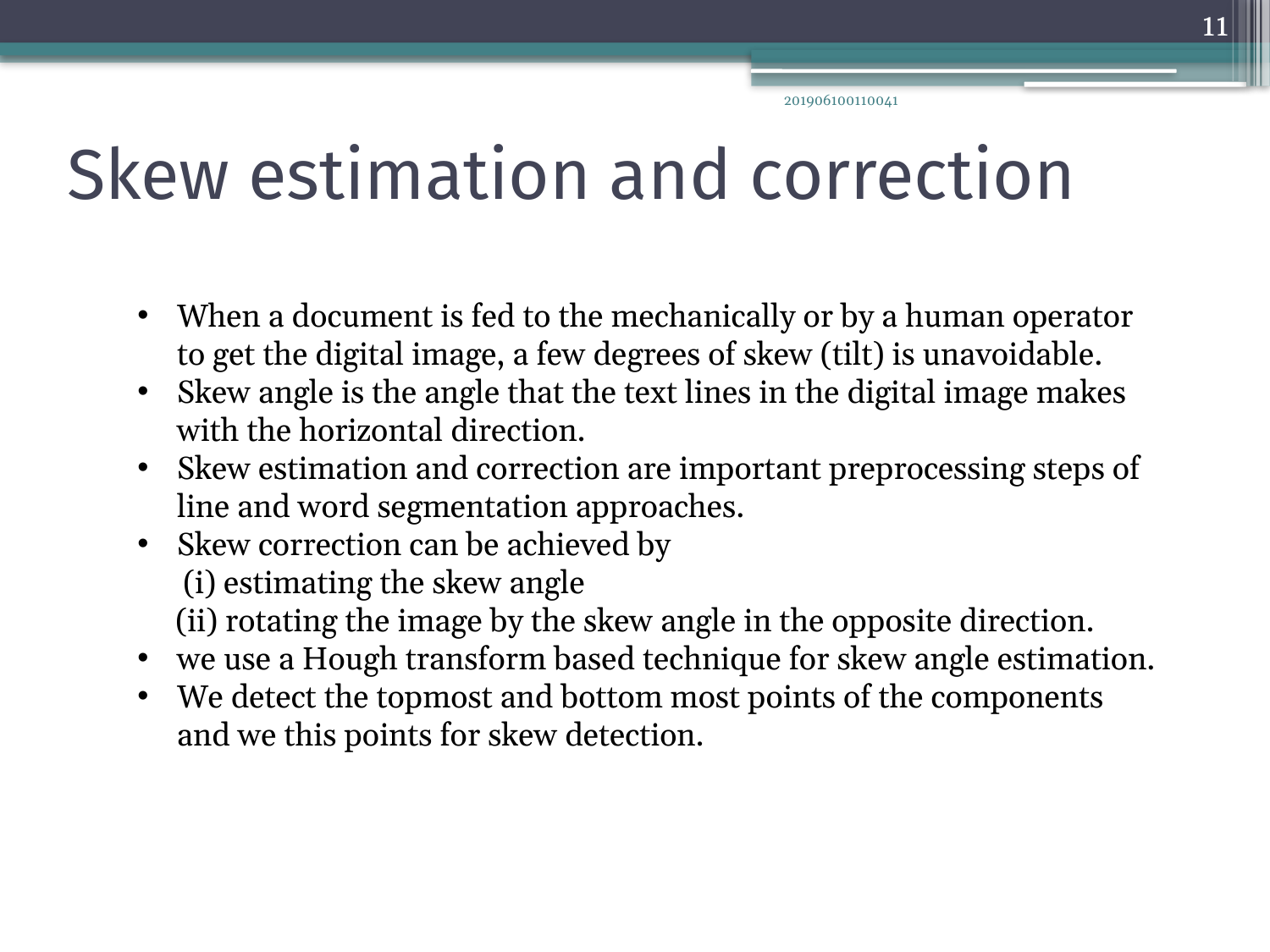

11
201906100110041
# Skew estimation and correction
When a document is fed to the mechanically or by a human operator to get the digital image, a few degrees of skew (tilt) is unavoidable.
Skew angle is the angle that the text lines in the digital image makes with the horizontal direction.
Skew estimation and correction are important preprocessing steps of line and word segmentation approaches.
Skew correction can be achieved by
      (i) estimating the skew angle
     (ii) rotating the image by the skew angle in the opposite direction.
we use a Hough transform based technique for skew angle estimation.
We detect the topmost and bottom most points of the components and we this points for skew detection.